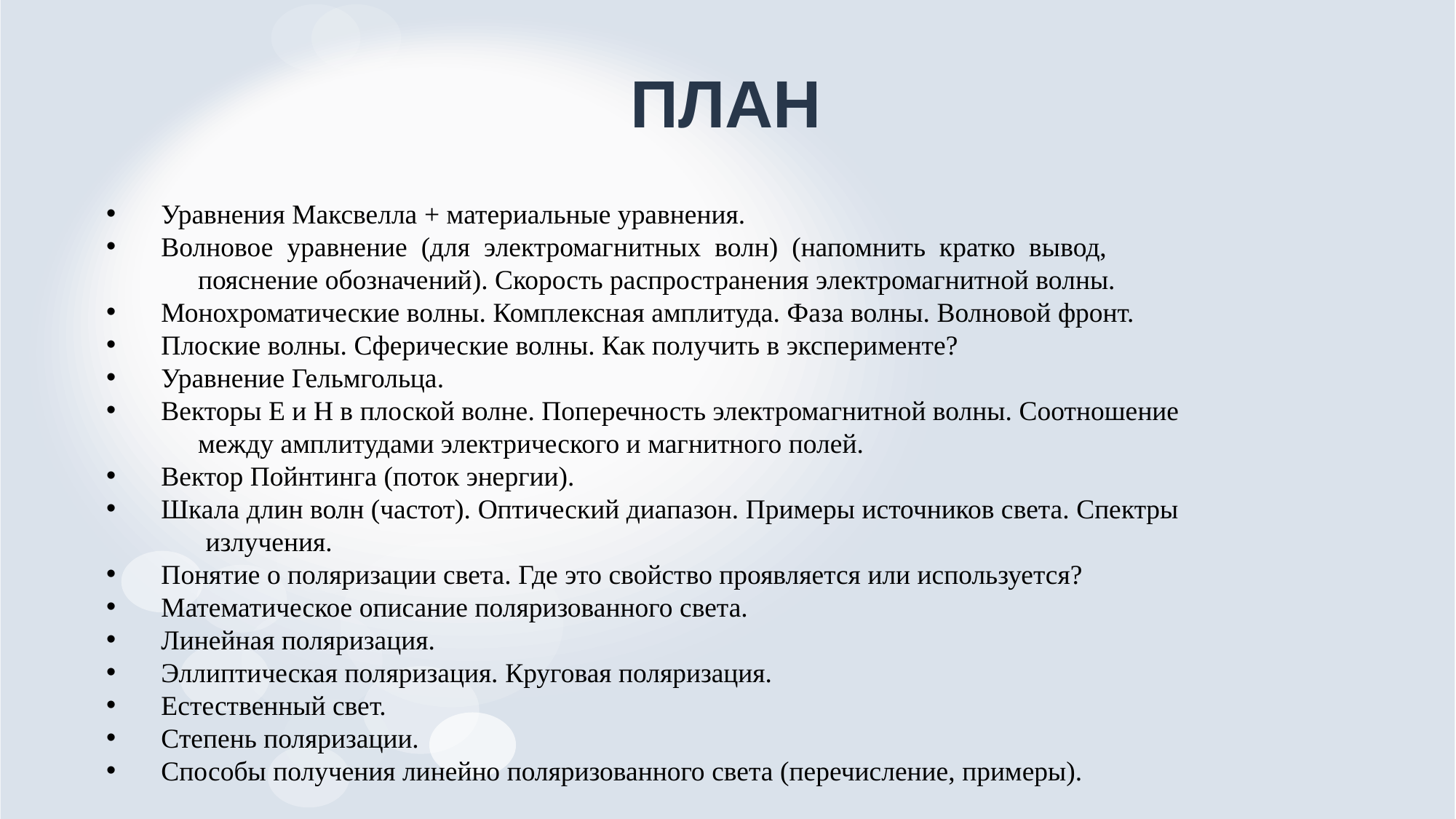

# ПЛАН
  Уравнения Максвелла + материальные уравнения.
  Волновое  уравнение  (для  электромагнитных  волн)  (напомнить  кратко  вывод,
            пояснение обозначений). Скорость распространения электромагнитной волны.
  Монохроматические волны. Комплексная амплитуда. Фаза волны. Волновой фронт.
  Плоские волны. Сферические волны. Как получить в эксперименте?
  Уравнение Гельмгольца.
  Векторы E и H в плоской волне. Поперечность электромагнитной волны. Соотношение
            между амплитудами электрического и магнитного полей.
  Вектор Пойнтинга (поток энергии).
  Шкала длин волн (частот). Оптический диапазон. Примеры источников света. Спектры
             излучения.
  Понятие о поляризации света. Где это свойство проявляется или используется?
  Математическое описание поляризованного света.
  Линейная поляризация.
  Эллиптическая поляризация. Круговая поляризация.
  Естественный свет.
  Степень поляризации.
  Способы получения линейно поляризованного света (перечисление, примеры).
2